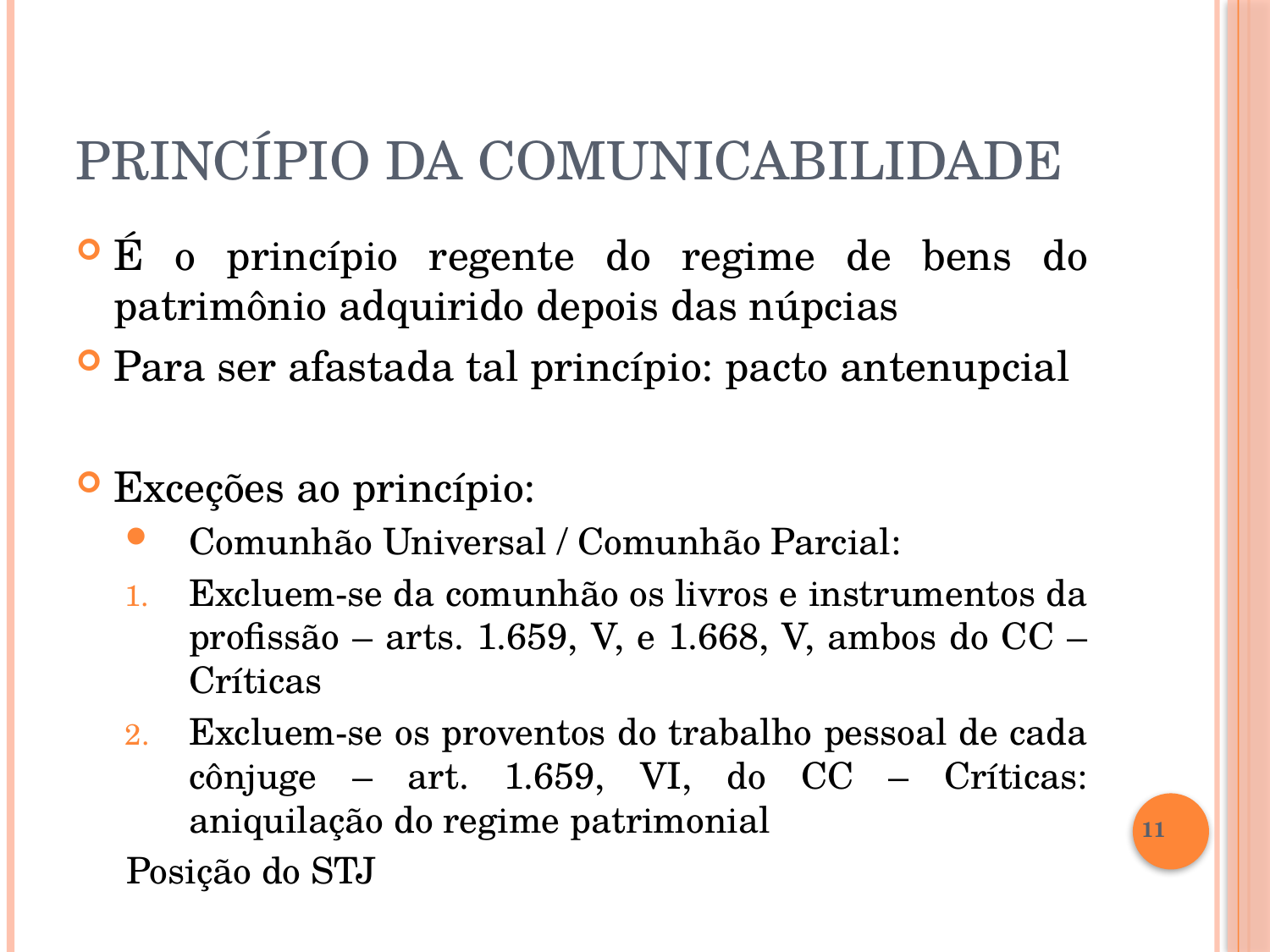

# Princípio da Comunicabilidade
É o princípio regente do regime de bens do patrimônio adquirido depois das núpcias
Para ser afastada tal princípio: pacto antenupcial

Exceções ao princípio:
Comunhão Universal / Comunhão Parcial:
Excluem-se da comunhão os livros e instrumentos da profissão – arts. 1.659, V, e 1.668, V, ambos do CC – Críticas
Excluem-se os proventos do trabalho pessoal de cada cônjuge – art. 1.659, VI, do CC – Críticas: aniquilação do regime patrimonial
Posição do STJ

11